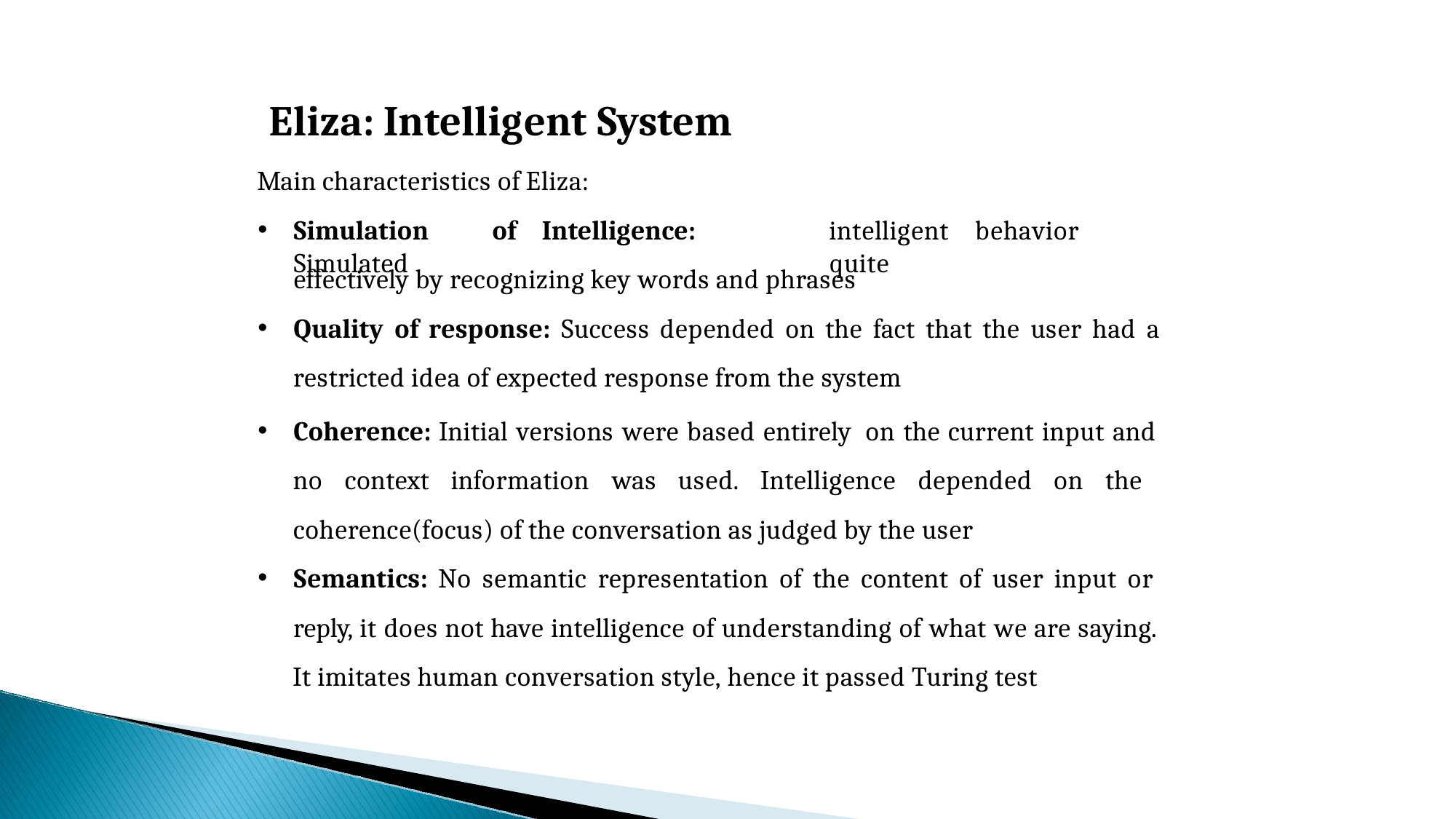

# Eliza: Intelligent System
Main characteristics of Eliza:
Simulation	of	Intelligence:	Simulated
intelligent	behavior	quite
effectively by recognizing key words and phrases
Quality of response: Success depended on the fact that the user had a
restricted idea of expected response from the system
Coherence: Initial versions were based entirely on the current input and  no context information was used. Intelligence depended on the  coherence(focus) of the conversation as judged by the user
Semantics: No semantic representation of the content of user input or  reply, it does not have intelligence of understanding of what we are saying.  It imitates human conversation style, hence it passed Turing test
19